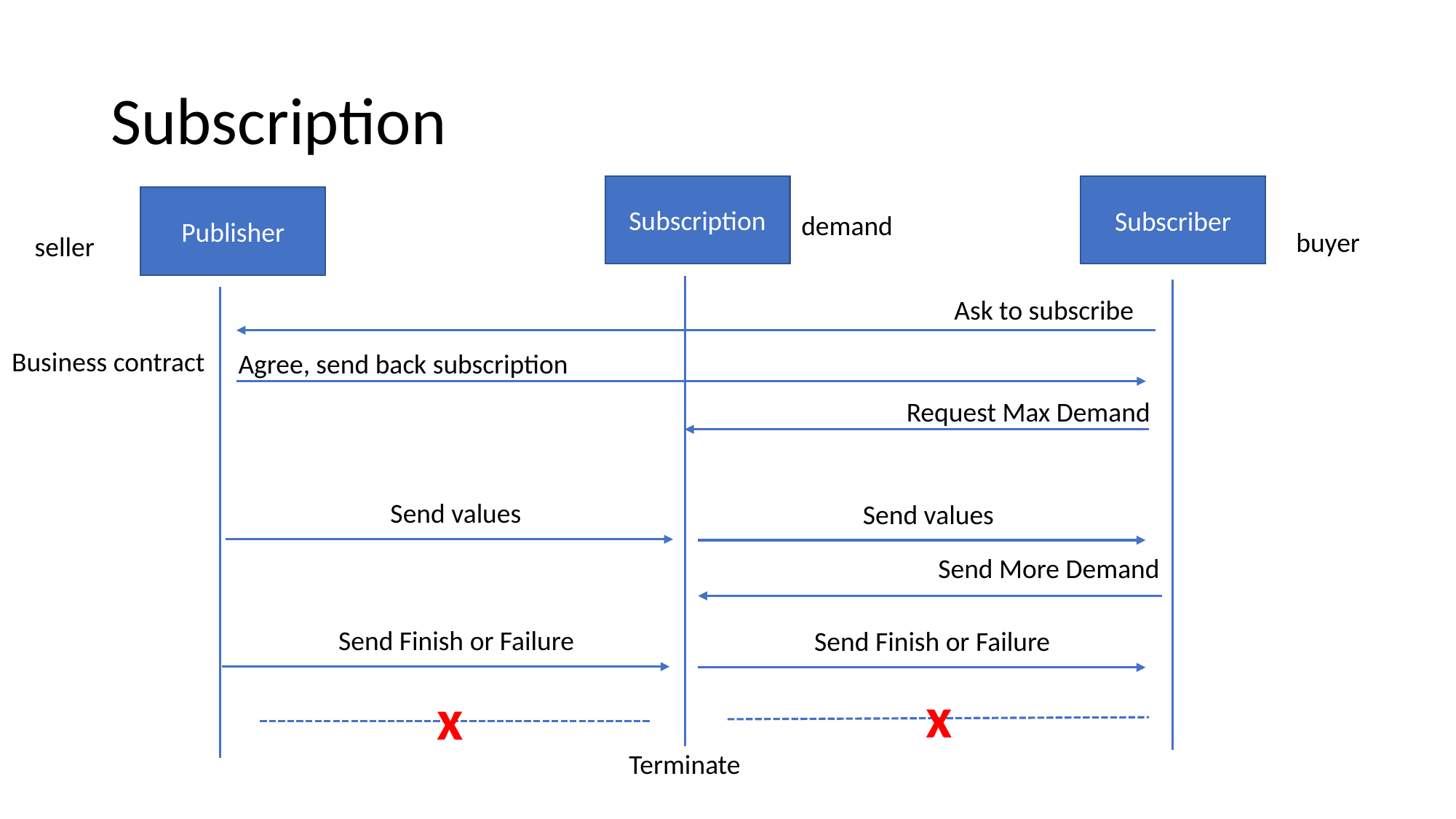

# Subscription
Subscription
Subscriber
Publisher
demand
buyer
seller
Ask to subscribe
Business contract
Agree, send back subscription
Request Max Demand
Send values
Send values
Send More Demand
Send Finish or Failure
Send Finish or Failure
x
x
Terminate